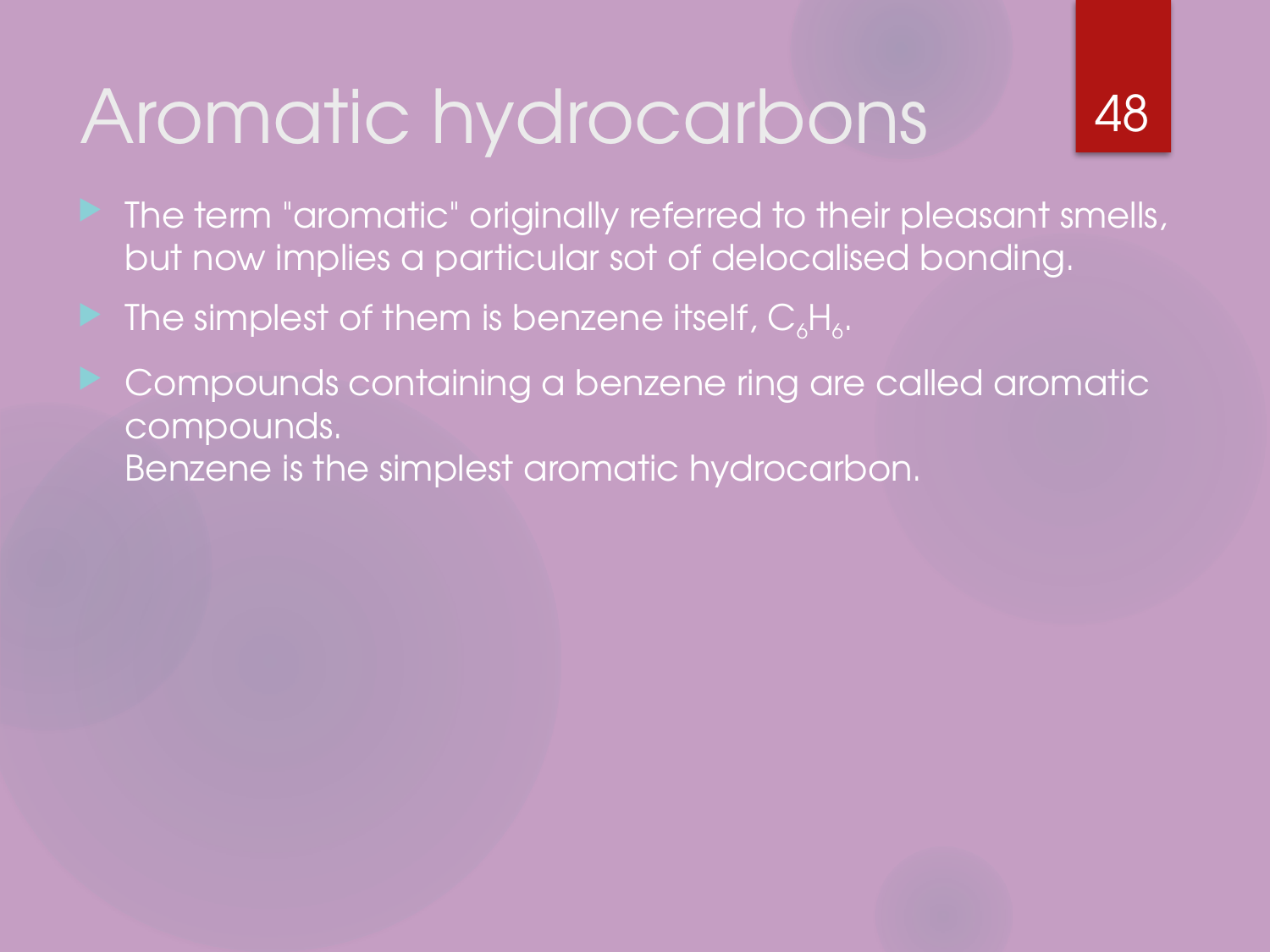

48
# Aromatic hydrocarbons
The term "aromatic" originally referred to their pleasant smells, but now implies a particular sot of delocalised bonding.
The simplest of them is benzene itself, C6H6.
Compounds containing a benzene ring are called aromatic compounds. 
Benzene is the simplest aromatic hydrocarbon.